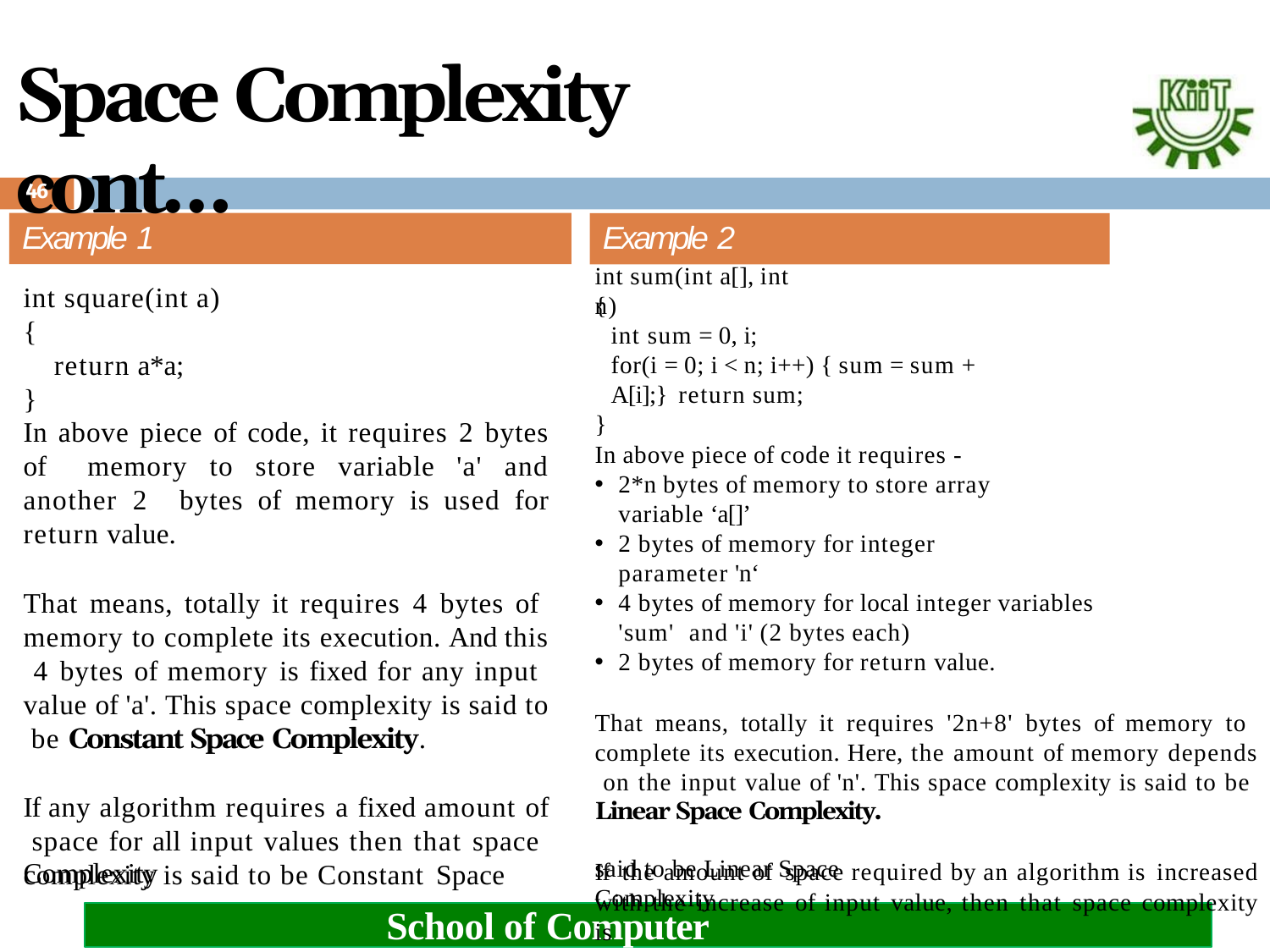

# Space Complexity cont…

46
Example 2
int sum(int a[], int n)

Example 1
int square(int a)
{
return a*a;
}
In above piece of code, it requires 2 bytes of  memory to store variable 'a' and another 2  bytes of memory is used for return value.

That means, totally it requires 4 bytes of  memory to complete its execution. And this  4 bytes of memory is fixed for any input  value of 'a'. This space complexity is said to  be Constant Space Complexity.

If any algorithm requires a fixed amount of  space for all input values then that space  complexity is said to be Constant Space
{
int sum = 0, i;
for(i = 0; i < n; i++) { sum = sum + A[i];}  return sum;

In above piece of code it requires -
2*n bytes of memory to store array variable ‘a[]’
2 bytes of memory for integer parameter 'n‘
4 bytes of memory for local integer variables 'sum'  and 'i' (2 bytes each)
2 bytes of memory for return value.

That means, totally it requires '2n+8' bytes of memory to  complete its execution. Here, the amount of memory depends  on the input value of 'n'. This space complexity is said to be  Linear Space Complexity.

If  the amount of  space required by an algorithm is increased
with the increase of input value, then that space complexity is
}
said to be Linear Space Complexity
Complexity

School of Computer Engineering